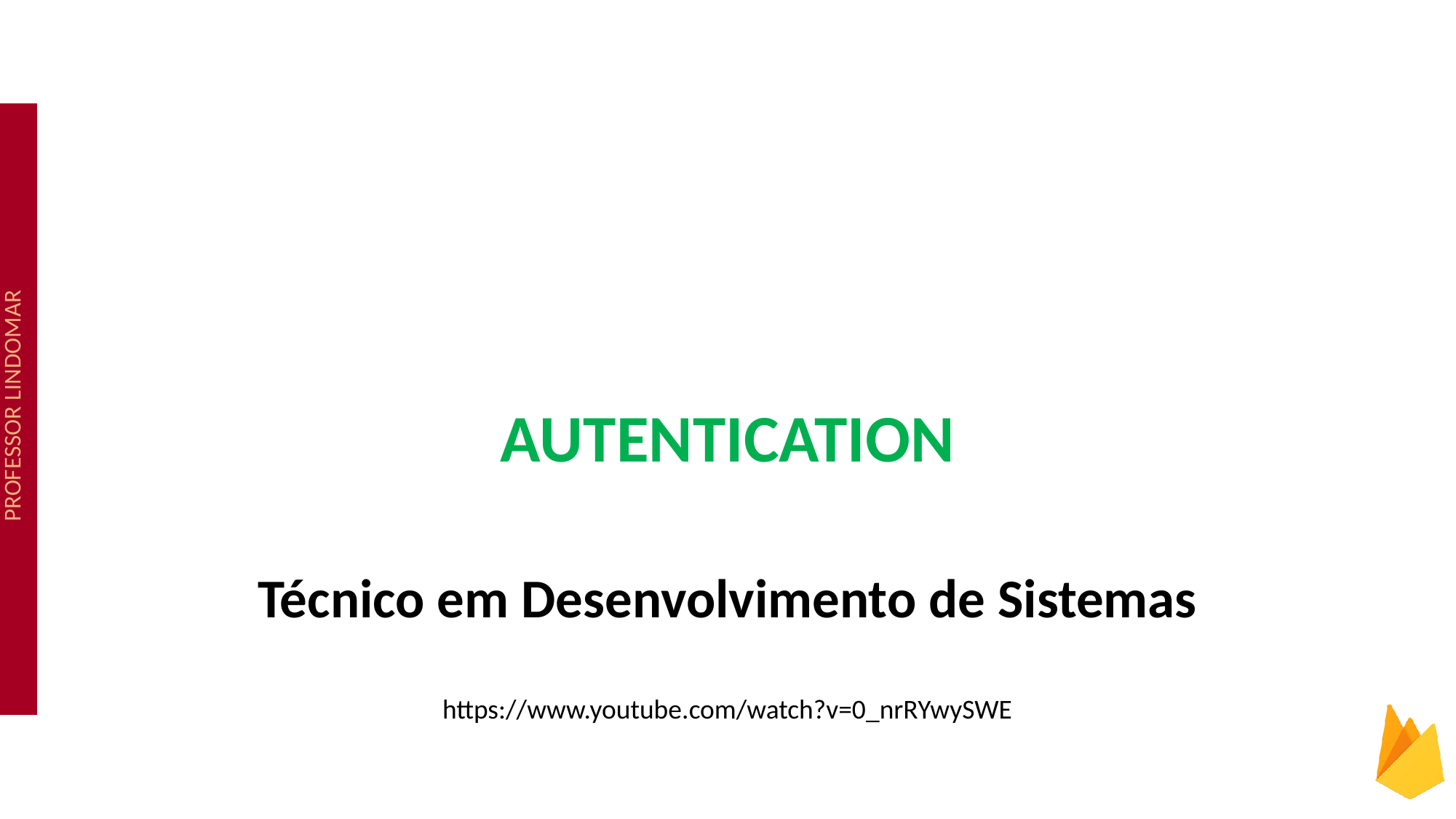

AUTENTICATION
Técnico em Desenvolvimento de Sistemas
https://www.youtube.com/watch?v=0_nrRYwySWE